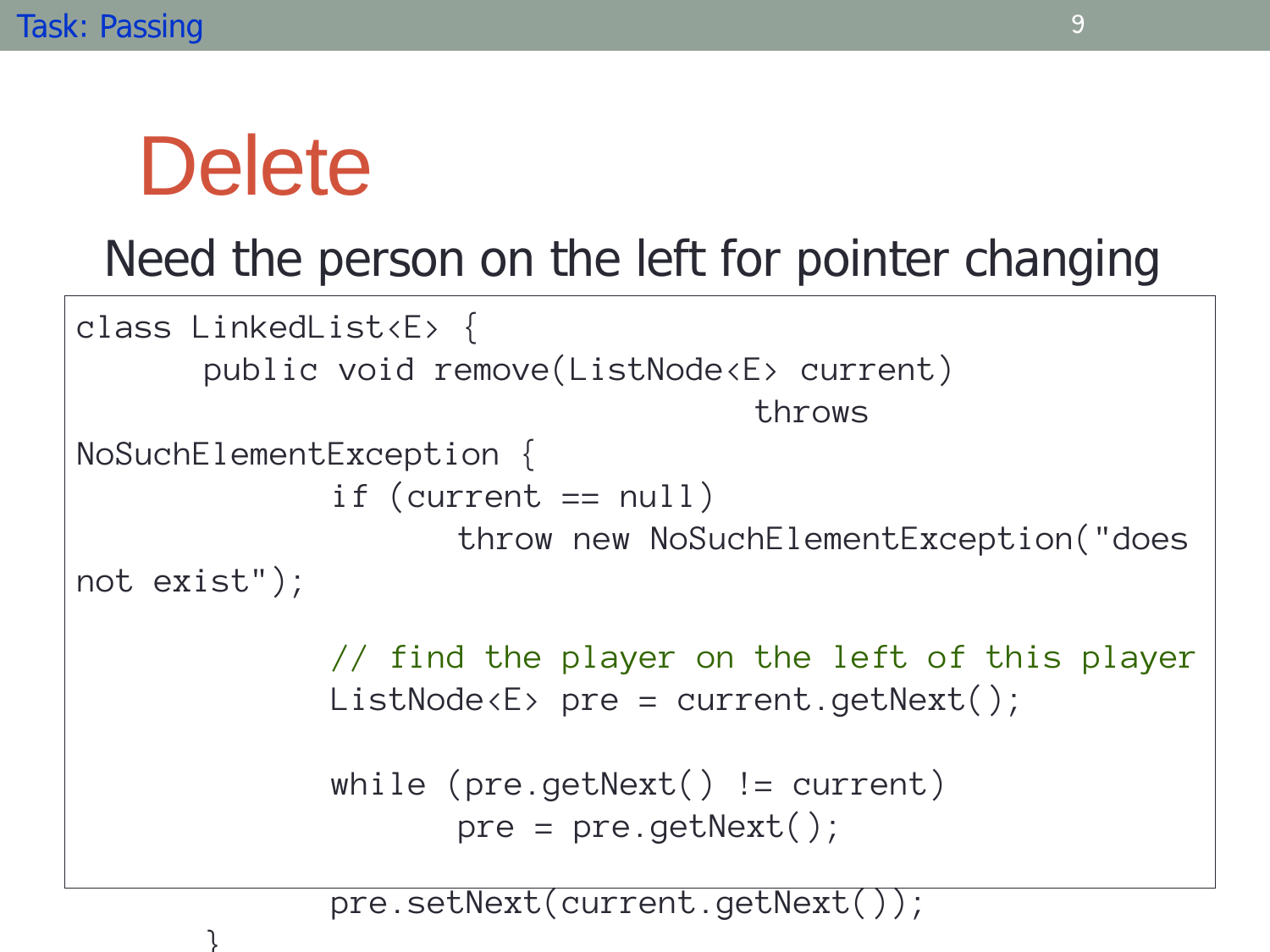

Task: Passing
9
# Delete
Need the person on the left for pointer changing
class LinkedList<E> {
	public void remove(ListNode<E> current)
		                      throws NoSuchElementException {
		if (current == null)
			throw new NoSuchElementException("does not exist");

		// find the player on the left of this player
		ListNode<E> pre = current.getNext();
		while (pre.getNext() != current)
			pre = pre.getNext();

		pre.setNext(current.getNext());
	}
}